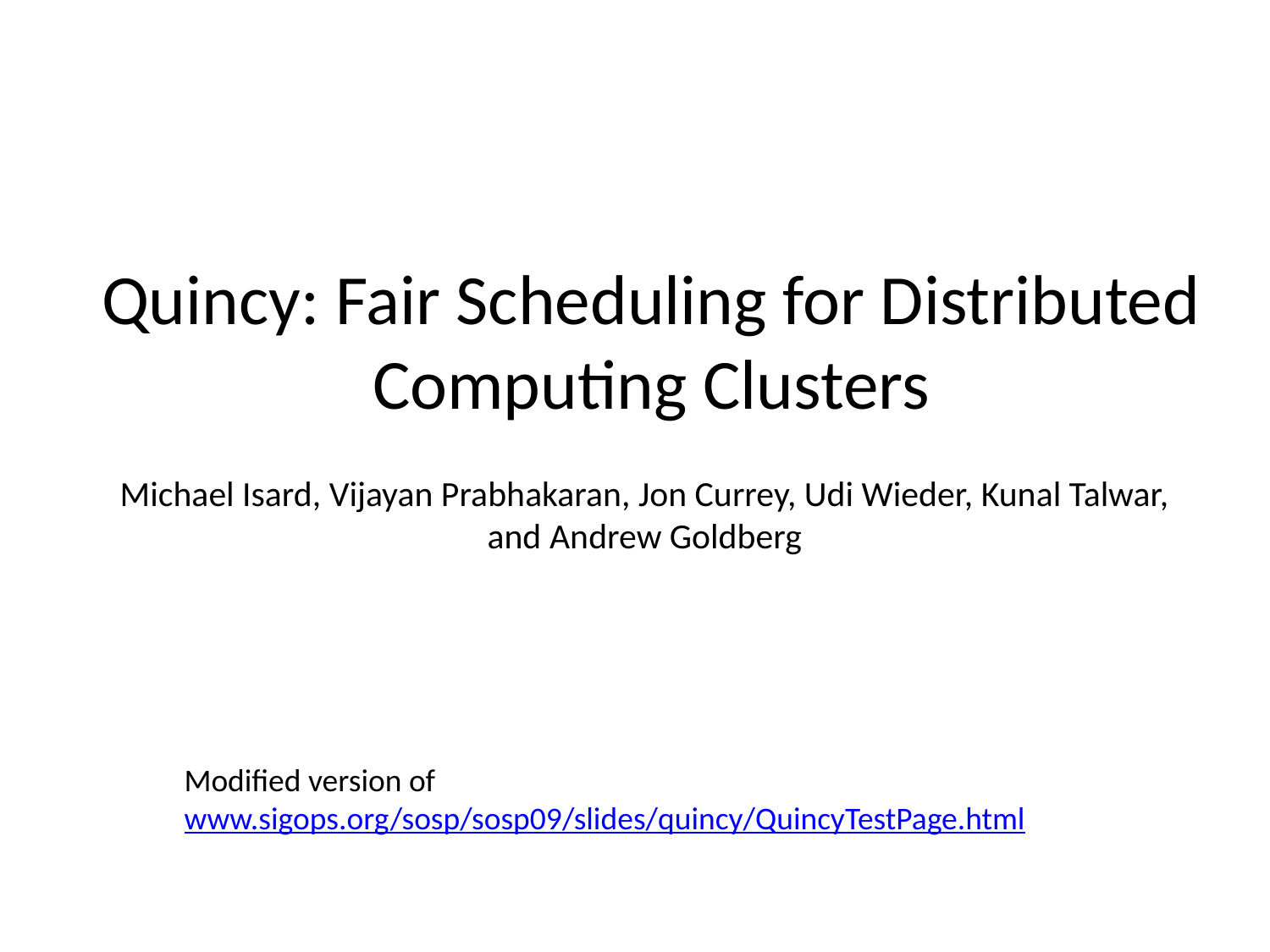

Quincy: Fair Scheduling for Distributed Computing Clusters
Michael Isard, Vijayan Prabhakaran, Jon Currey, Udi Wieder, Kunal Talwar, and Andrew Goldberg
Modified version of www.sigops.org/sosp/sosp09/slides/quincy/QuincyTestPage.html